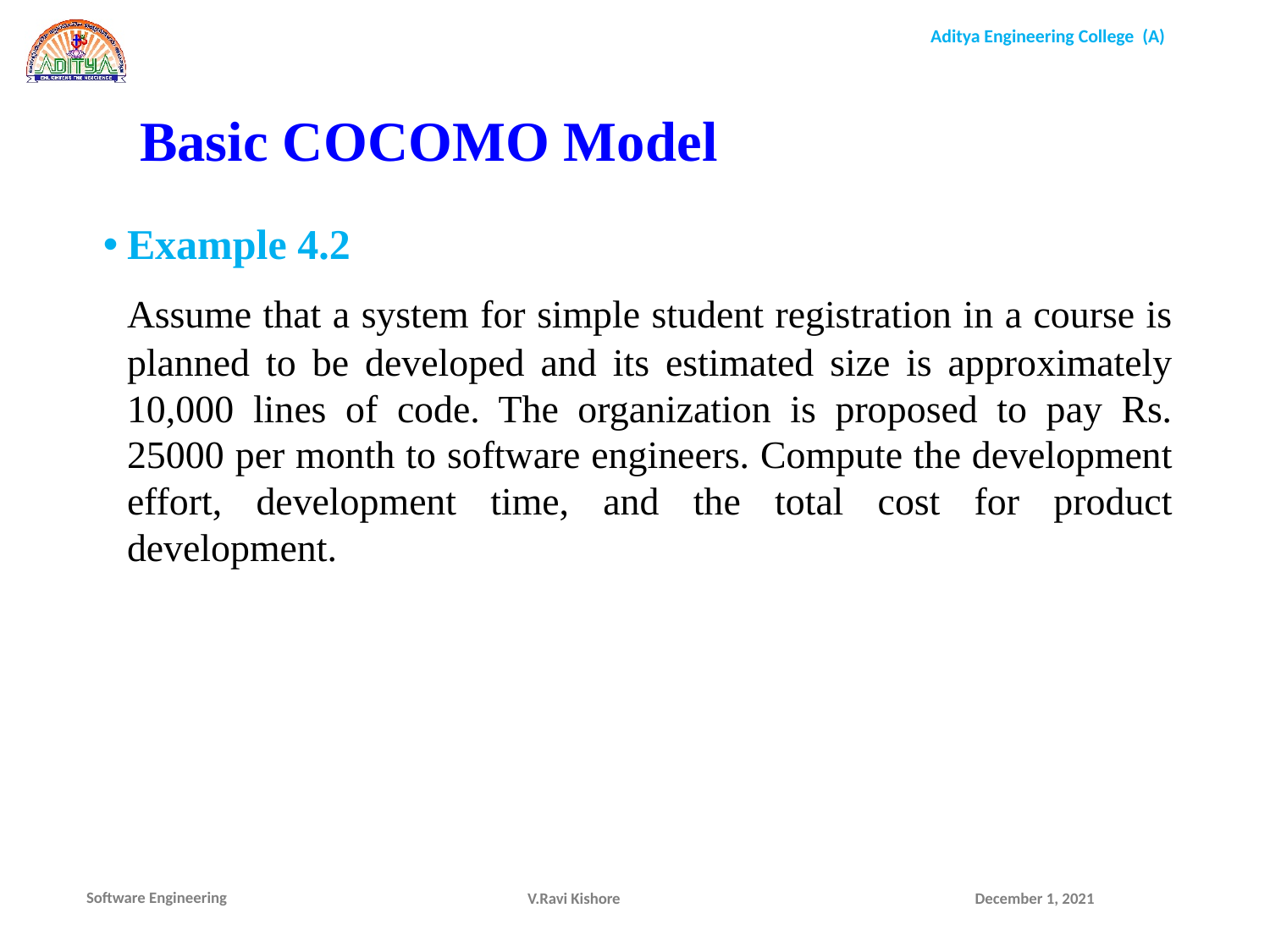

Basic COCOMO Model
Example 4.2
	Assume that a system for simple student registration in a course is planned to be developed and its estimated size is approximately 10,000 lines of code. The organization is proposed to pay Rs. 25000 per month to software engineers. Compute the development effort, development time, and the total cost for product development.

V.Ravi Kishore
December 1, 2021